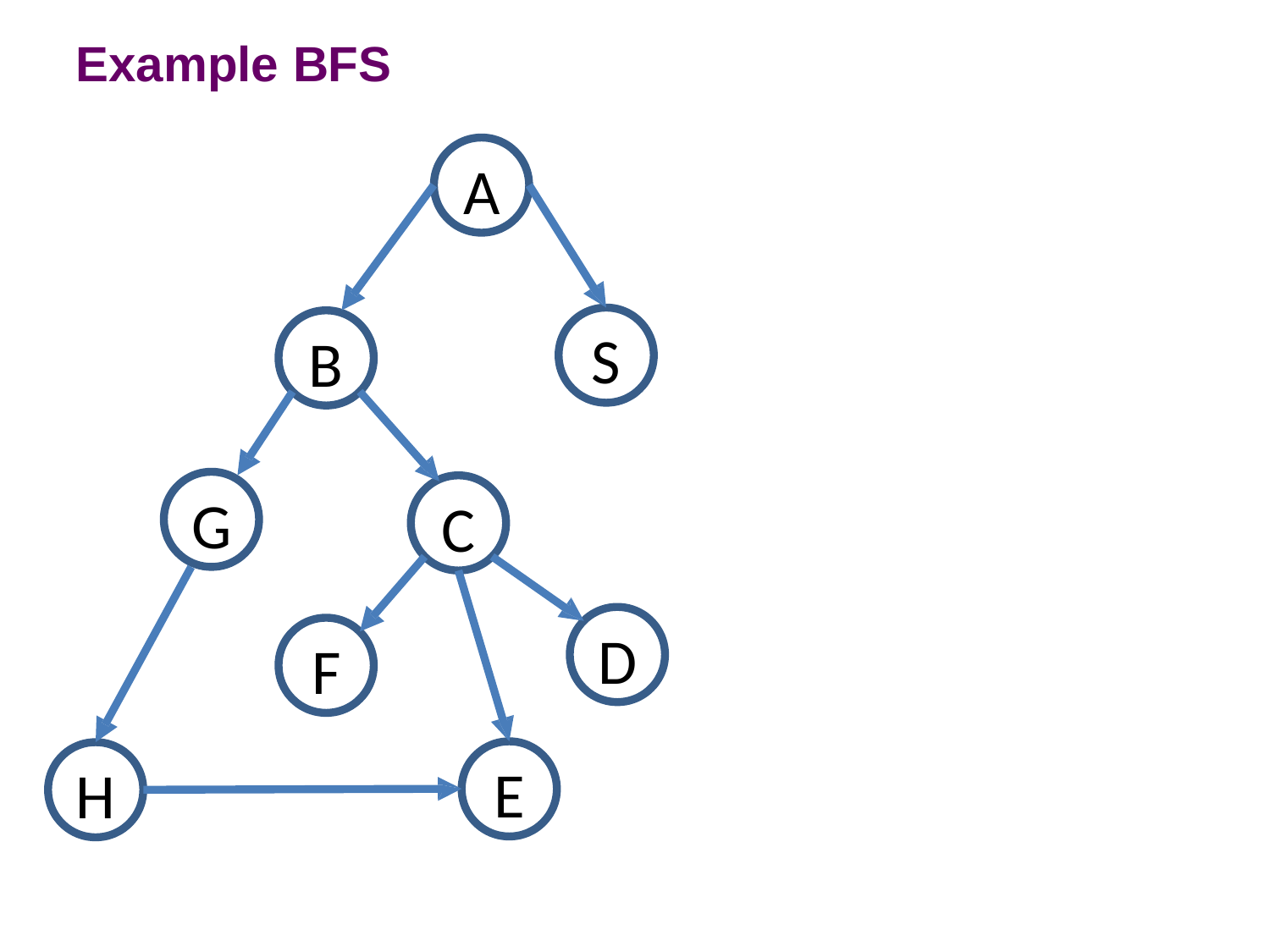

Example
BFS

A

S
B

G
C

D
F

E
H